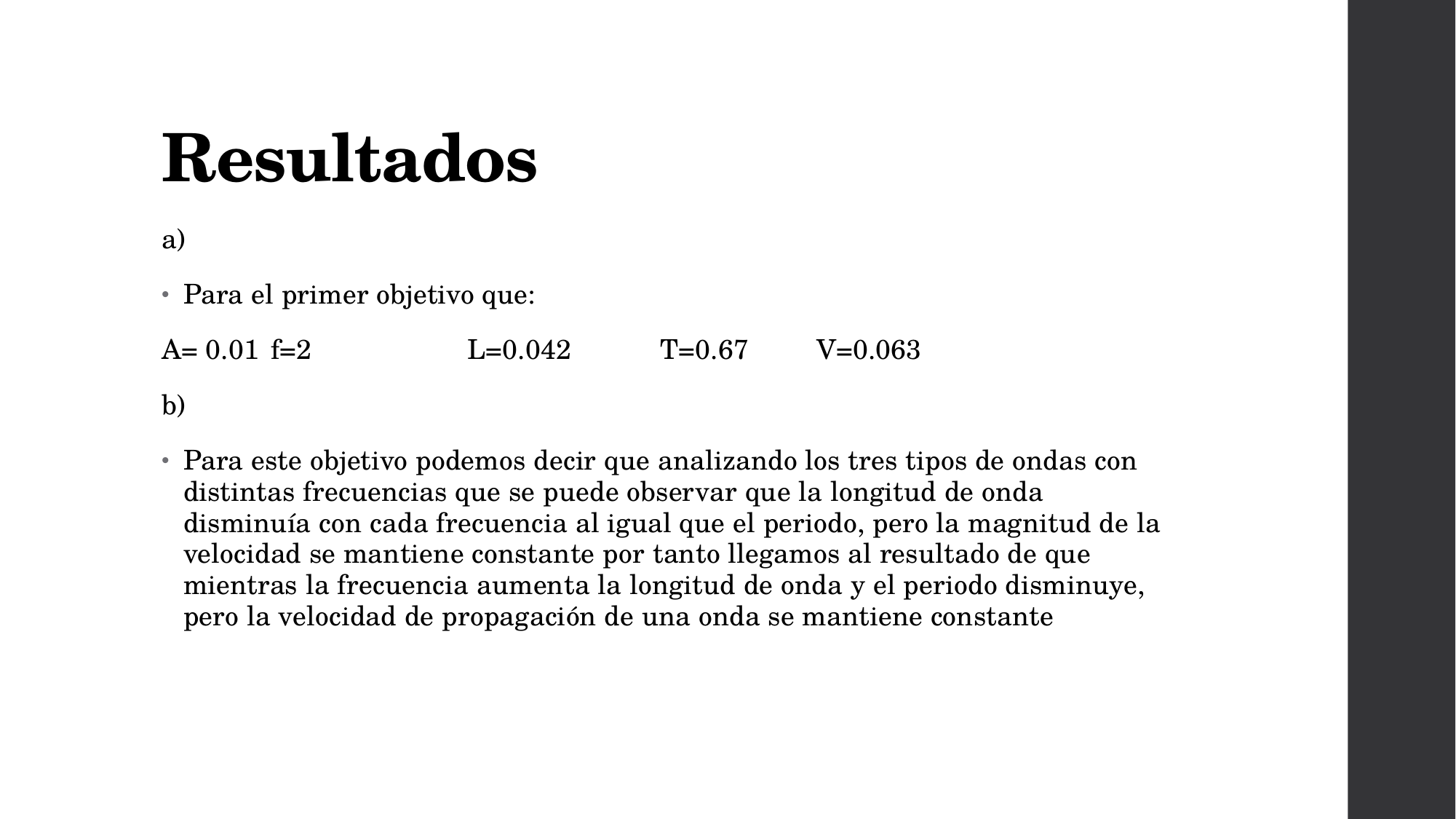

# Resultados
a)
Para el primer objetivo que:
A= 0.01	f=2                    L=0.042	        T=0.67	V=0.063
b)
Para este objetivo podemos decir que analizando los tres tipos de ondas con distintas frecuencias que se puede observar que la longitud de onda disminuía con cada frecuencia al igual que el periodo, pero la magnitud de la velocidad se mantiene constante por tanto llegamos al resultado de que mientras la frecuencia aumenta la longitud de onda y el periodo disminuye, pero la velocidad de propagación de una onda se mantiene constante